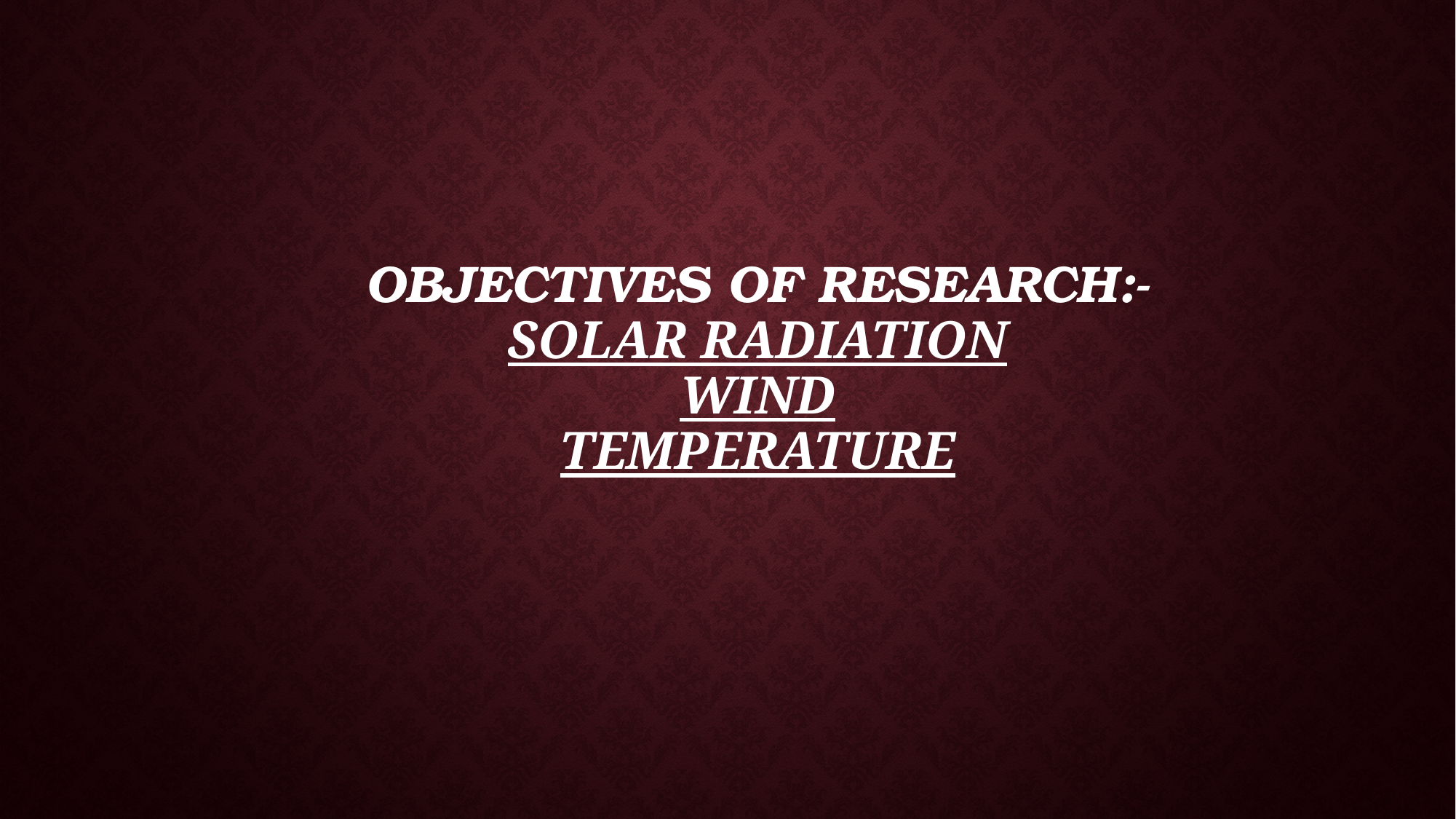

# OBJECTIVES OF RESEARCH:- Solar radiation Wind Temperature